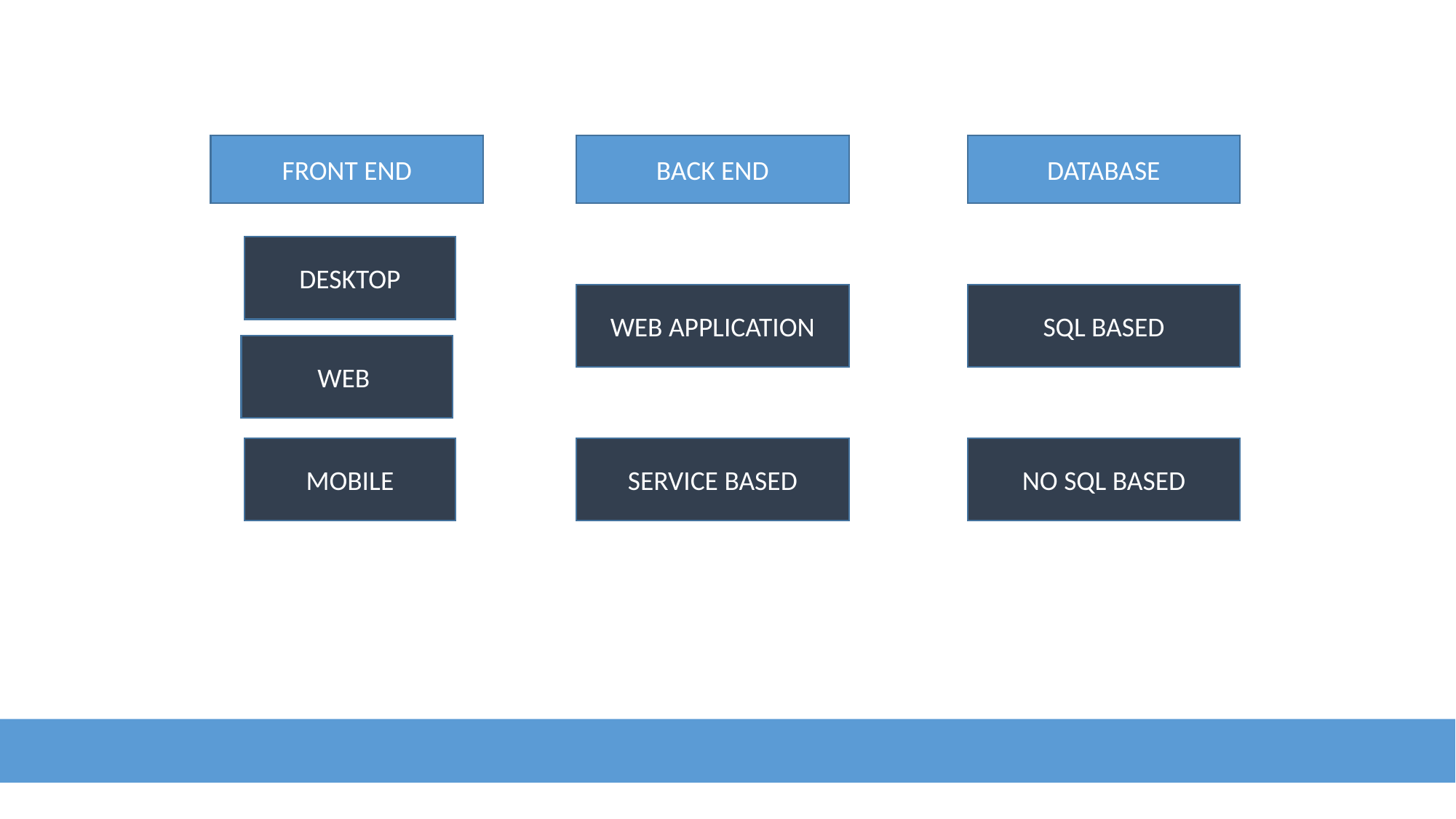

FRONT END
BACK END
DATABASE
DESKTOP
WEB APPLICATION
SQL BASED
WEB
MOBILE
SERVICE BASED
NO SQL BASED